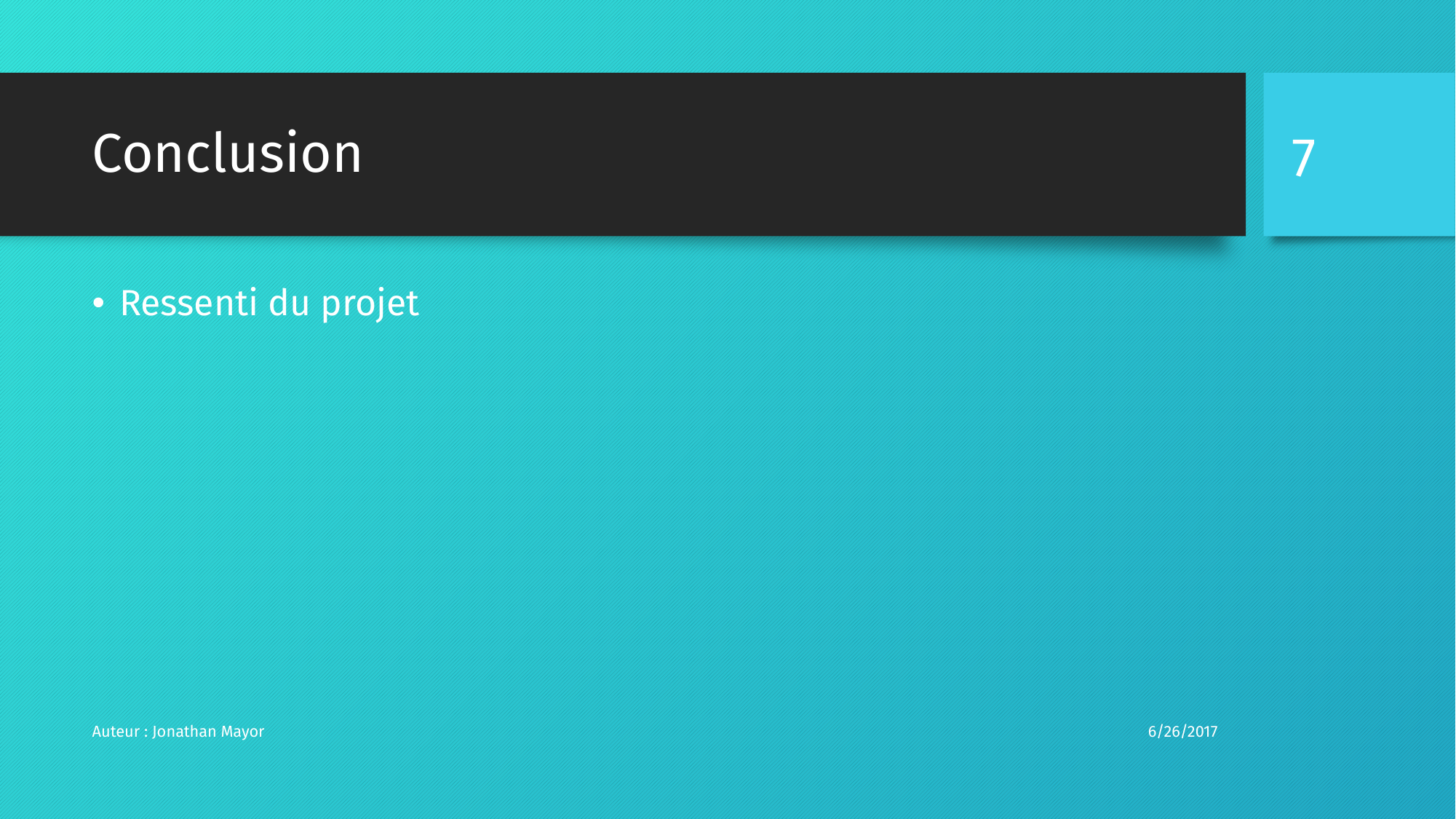

7
# Conclusion
Ressenti du projet
6/26/2017
Auteur : Jonathan Mayor